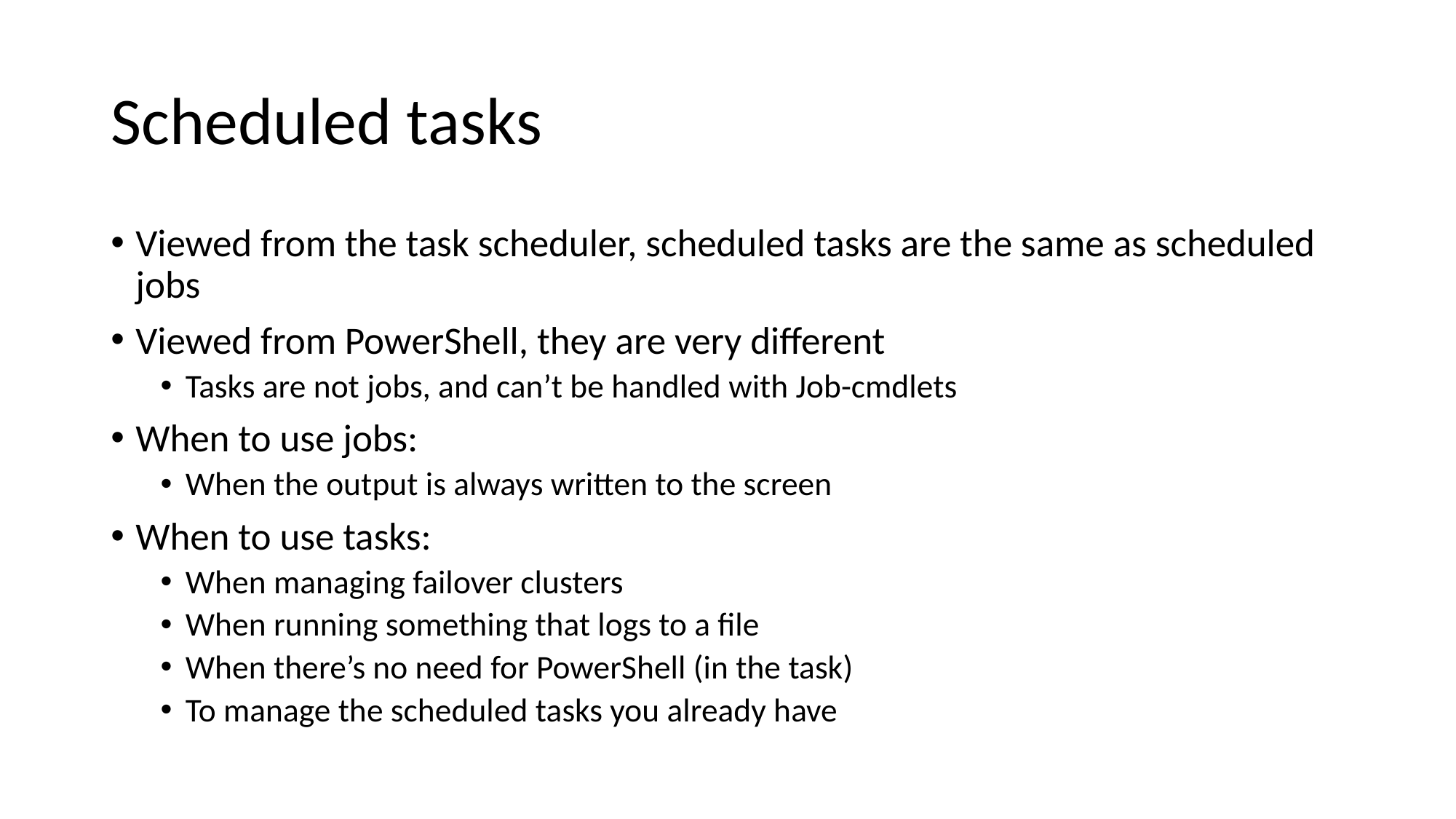

# Scheduled tasks
Viewed from the task scheduler, scheduled tasks are the same as scheduled jobs
Viewed from PowerShell, they are very different
Tasks are not jobs, and can’t be handled with Job-cmdlets
When to use jobs:
When the output is always written to the screen
When to use tasks:
When managing failover clusters
When running something that logs to a file
When there’s no need for PowerShell (in the task)
To manage the scheduled tasks you already have